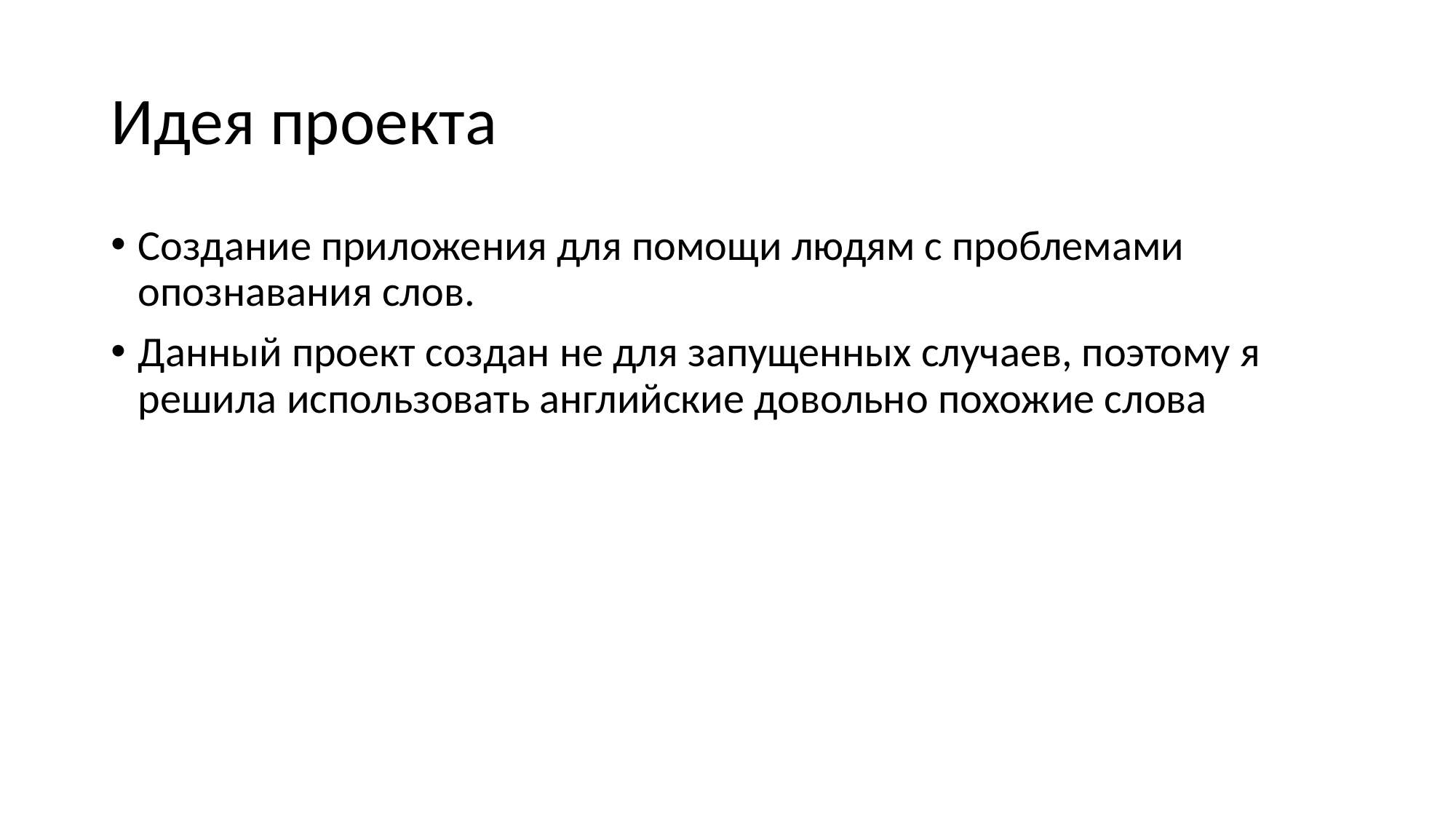

# Идея проекта
Создание приложения для помощи людям с проблемами опознавания слов.
Данный проект создан не для запущенных случаев, поэтому я решила использовать английские довольно похожие слова